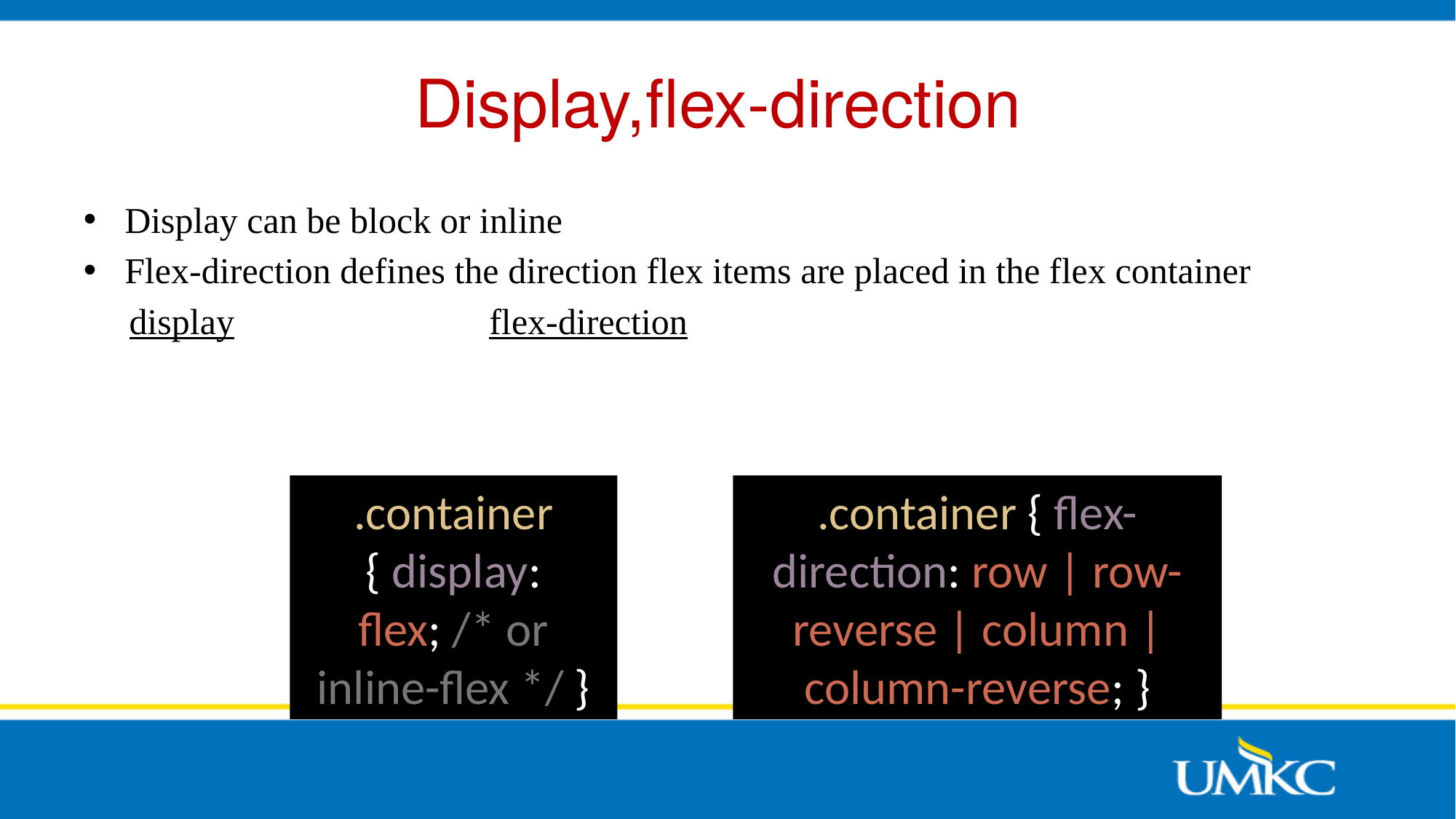

# Display,flex-direction
Display can be block or inline
Flex-direction defines the direction flex items are placed in the flex container
     display                            flex-direction

.container { display: flex; /* or inline-flex */ }
.container { flex-direction: row | row-reverse | column | column-reverse; }